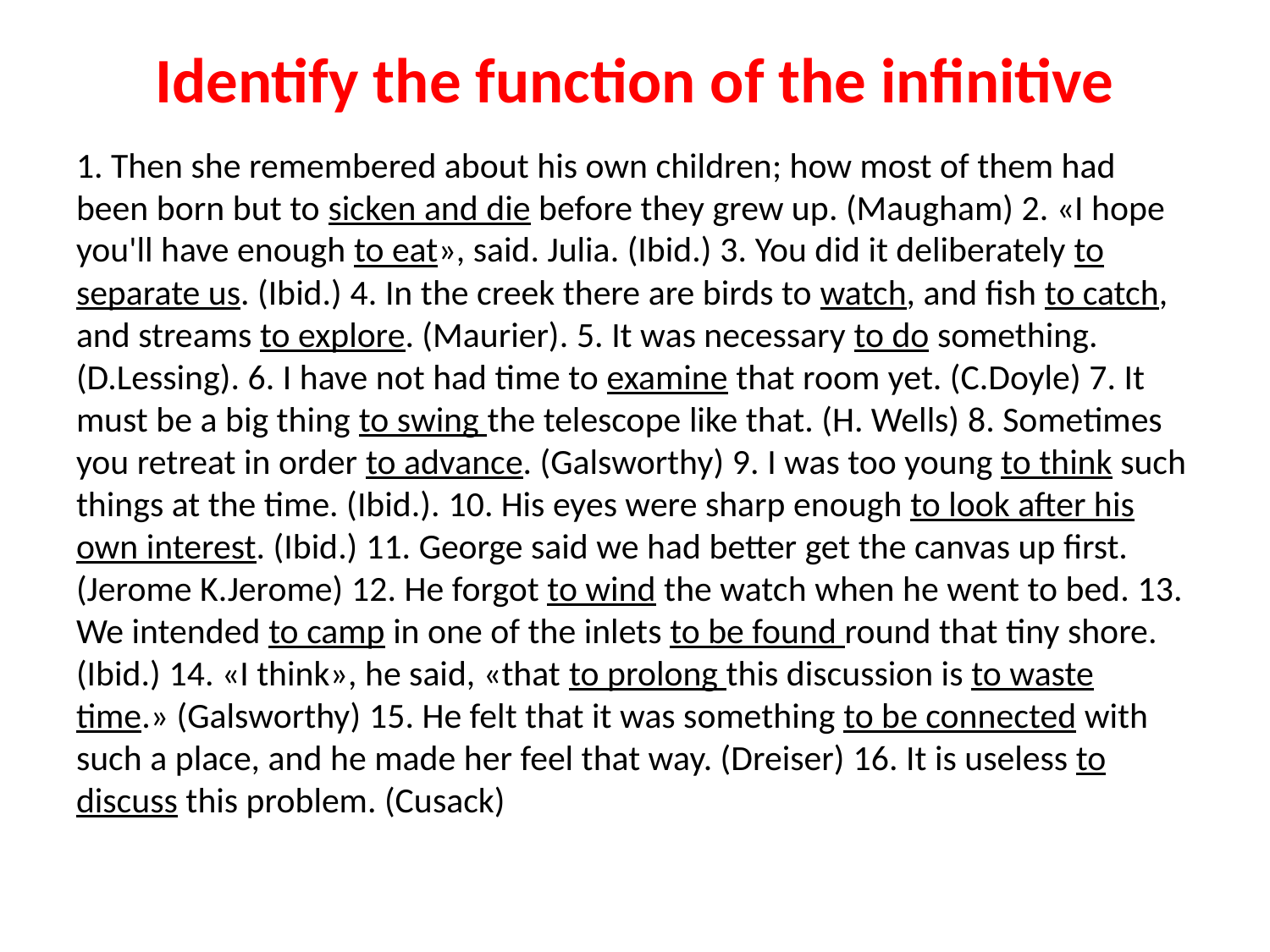

# Identify the function of the infinitive
1. Then she remembered about his own children; how most of them had been born but to sicken and die before they grew up. (Maugham) 2. «I hope you'll have enough to eat», said. Julia. (Ibid.) 3. You did it deliberately to separate us. (Ibid.) 4. In the creek there are birds to watch, and fish to catch, and streams to explore. (Maurier). 5. It was necessary to do something. (D.Lessing). 6. I have not had time to examine that room yet. (C.Doyle) 7. It must be a big thing to swing the telescope like that. (H. Wells) 8. Sometimes you retreat in order to advance. (Galsworthy) 9. I was too young to think such things at the time. (Ibid.). 10. His eyes were sharp enough to look after his own interest. (Ibid.) 11. George said we had better get the canvas up first. (Jerome K.Jerome) 12. He forgot to wind the watch when he went to bed. 13. We intended to camp in one of the inlets to be found round that tiny shore. (Ibid.) 14. «I think», he said, «that to prolong this discussion is to waste time.» (Galsworthy) 15. He felt that it was something to be connected with such a place, and he made her feel that way. (Dreiser) 16. It is useless to discuss this problem. (Cusack)